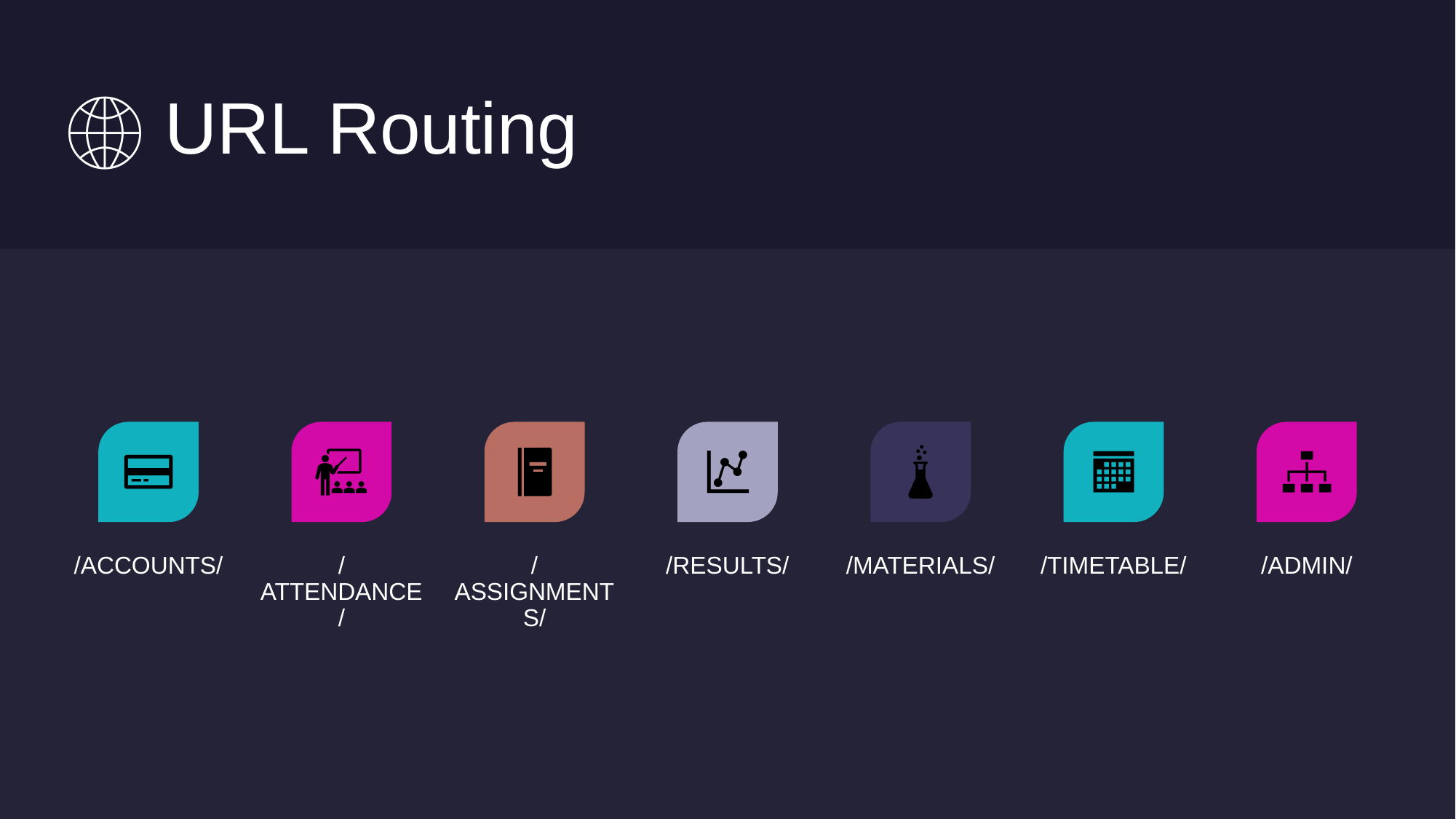

# 🌐 URL Routing

/accounts/
/attendance/
/assignments/
/results/
/materials/
/timetable/
/admin/